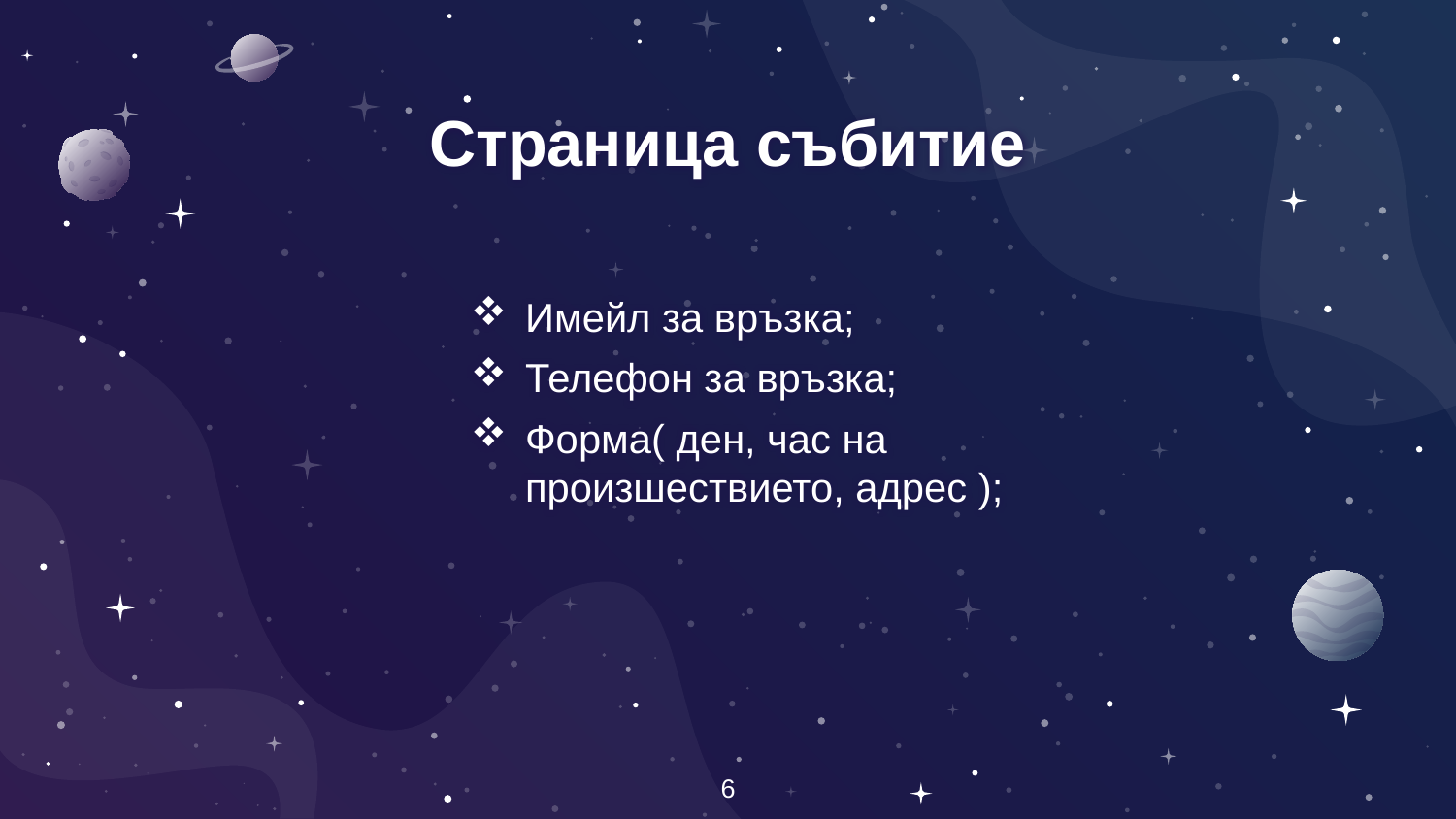

# Страница събитие
Имейл за връзка;
Телефон за връзка;
Форма( ден, час на произшествието, адрес );
6